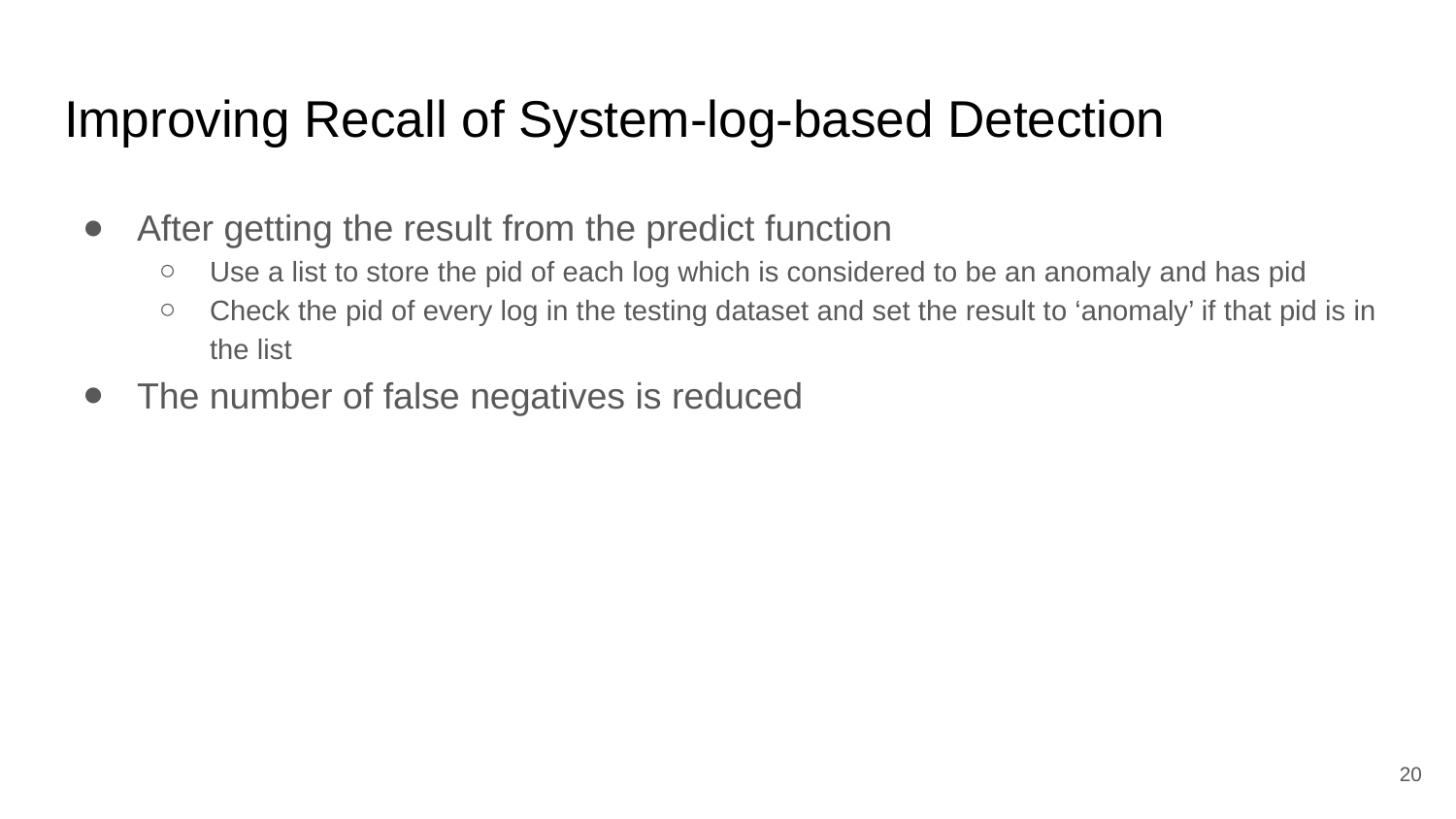

# Improving Recall of System-log-based Detection
After getting the result from the predict function
Use a list to store the pid of each log which is considered to be an anomaly and has pid
Check the pid of every log in the testing dataset and set the result to ‘anomaly’ if that pid is in the list
The number of false negatives is reduced
20